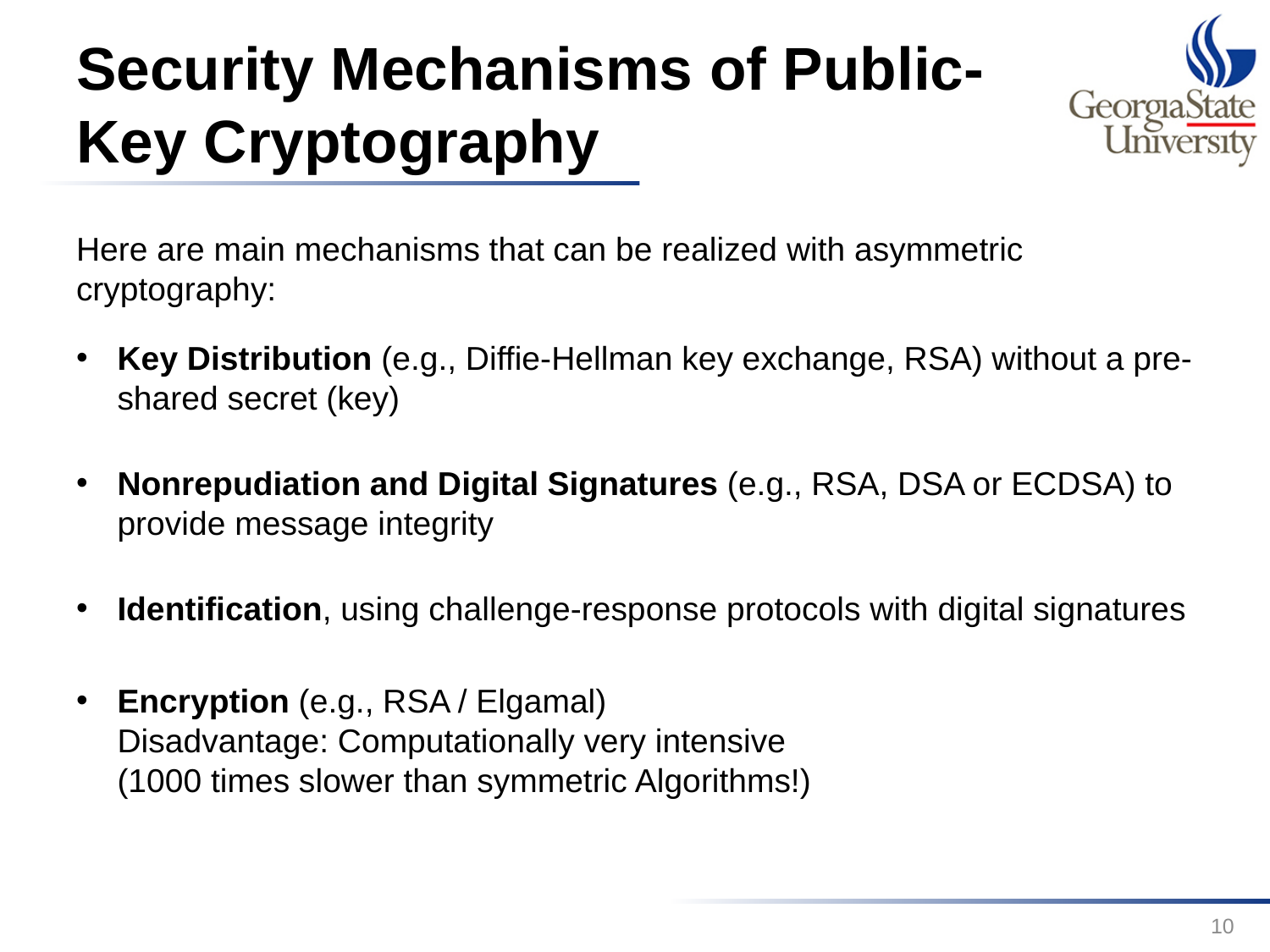

# Security Mechanisms of Public-Key Cryptography
Here are main mechanisms that can be realized with asymmetric cryptography:

Key Distribution (e.g., Diffie-Hellman key exchange, RSA) without a pre-shared secret (key)
Nonrepudiation and Digital Signatures (e.g., RSA, DSA or ECDSA) to provide message integrity
Identification, using challenge-response protocols with digital signatures

Encryption (e.g., RSA / Elgamal)
Disadvantage: Computationally very intensive
(1000 times slower than symmetric Algorithms!)

10